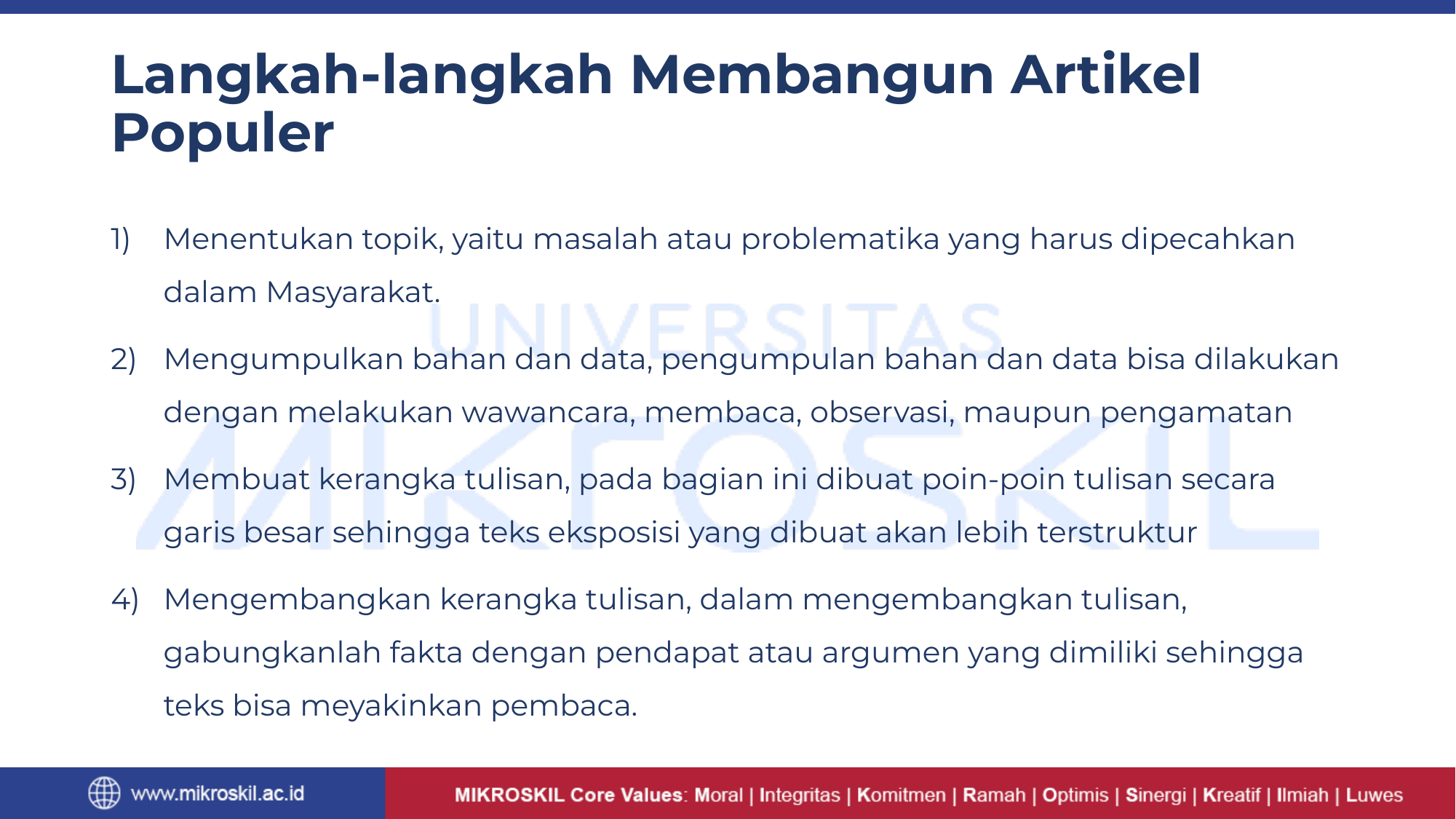

# Langkah-langkah Membangun Artikel Populer
Menentukan topik, yaitu masalah atau problematika yang harus dipecahkan dalam Masyarakat.
Mengumpulkan bahan dan data, pengumpulan bahan dan data bisa dilakukan dengan melakukan wawancara, membaca, observasi, maupun pengamatan
Membuat kerangka tulisan, pada bagian ini dibuat poin-poin tulisan secara garis besar sehingga teks eksposisi yang dibuat akan lebih terstruktur
Mengembangkan kerangka tulisan, dalam mengembangkan tulisan, gabungkanlah fakta dengan pendapat atau argumen yang dimiliki sehingga teks bisa meyakinkan pembaca.